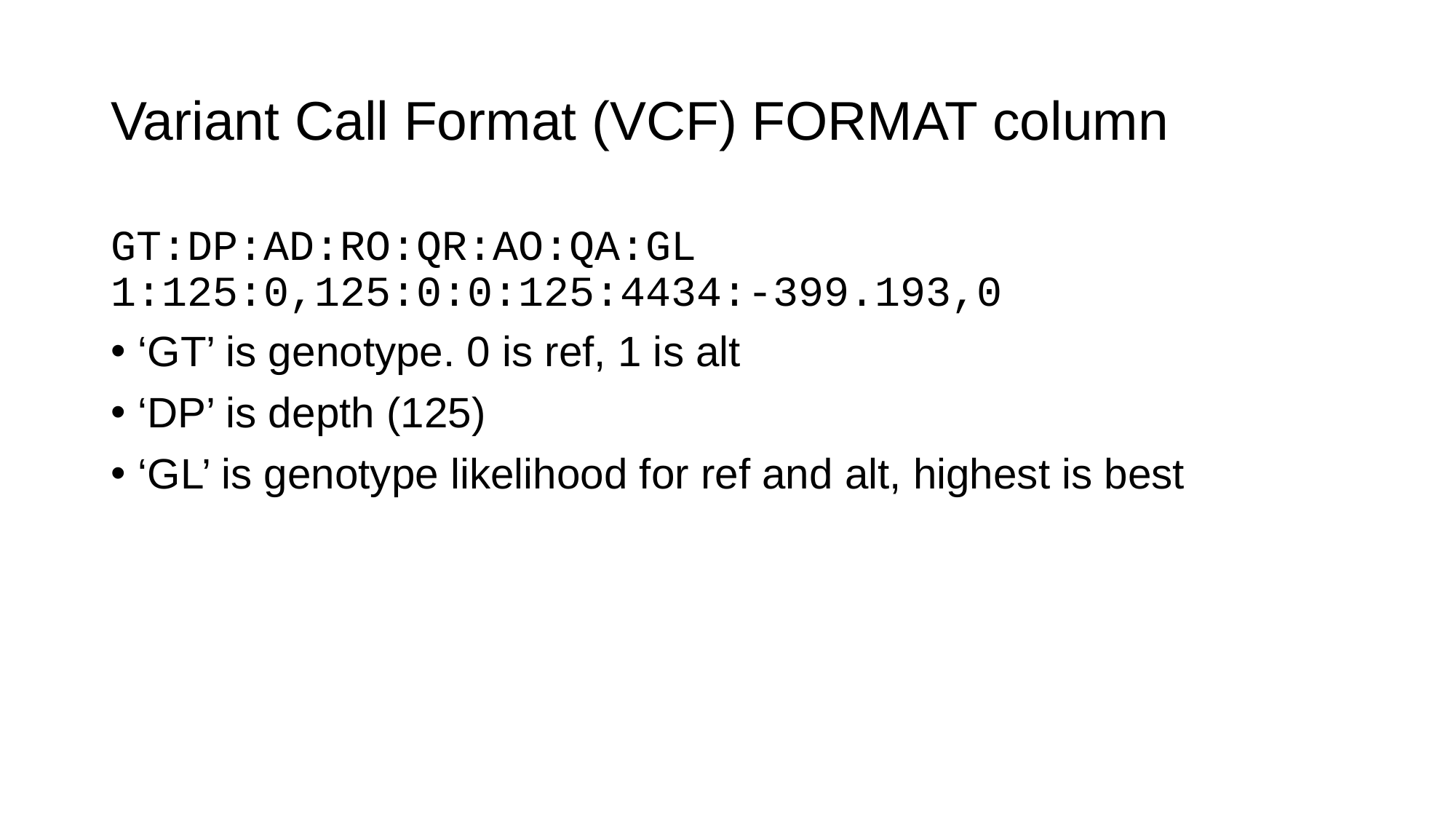

# Variant Call Format (VCF) FORMAT column
GT:DP:AD:RO:QR:AO:QA:GL 1:125:0,125:0:0:125:4434:-399.193,0
‘GT’ is genotype. 0 is ref, 1 is alt
‘DP’ is depth (125)
‘GL’ is genotype likelihood for ref and alt, highest is best